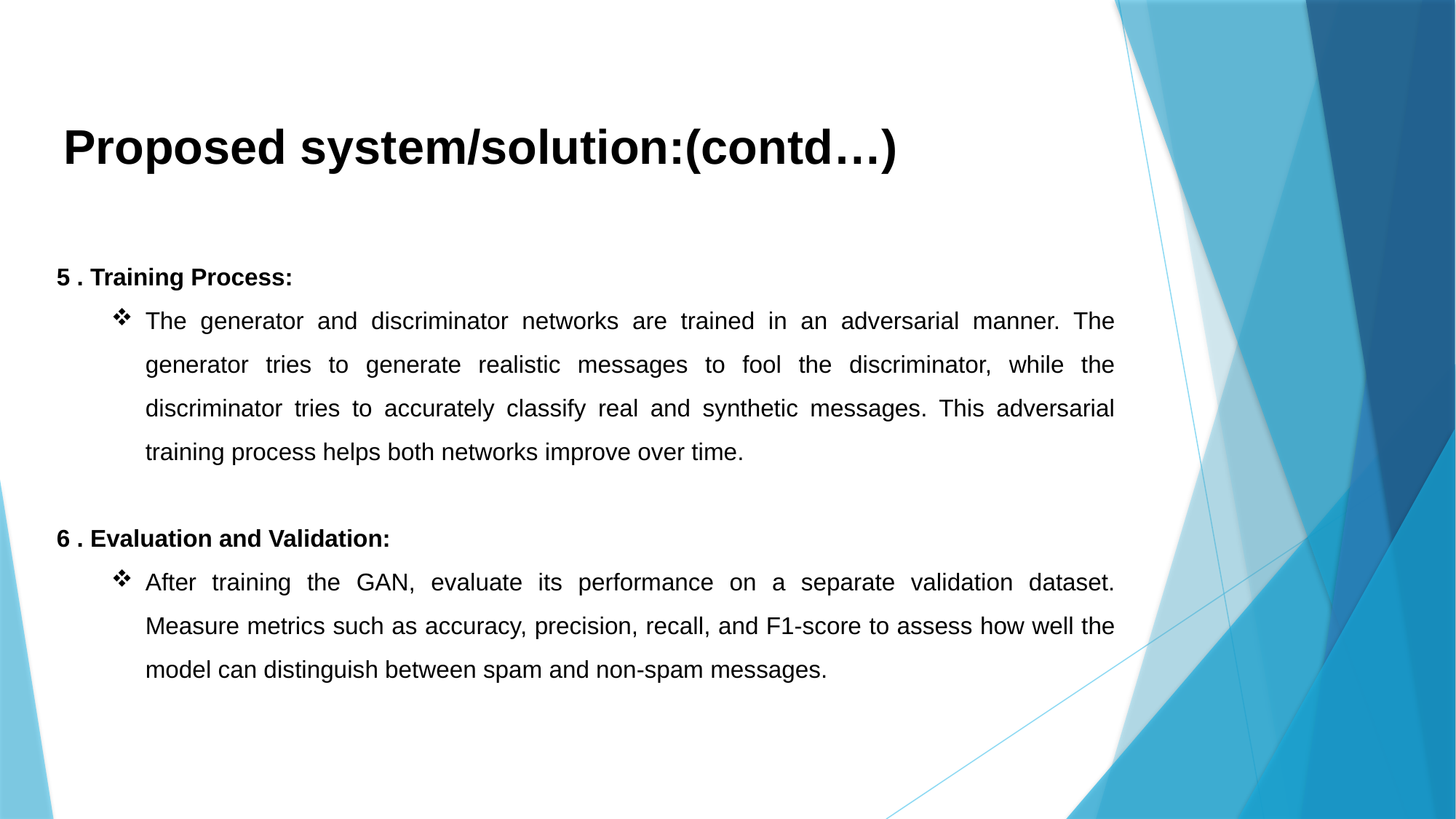

Proposed system/solution:(contd…)
5 . Training Process:
The generator and discriminator networks are trained in an adversarial manner. The generator tries to generate realistic messages to fool the discriminator, while the discriminator tries to accurately classify real and synthetic messages. This adversarial training process helps both networks improve over time.

6 . Evaluation and Validation:
After training the GAN, evaluate its performance on a separate validation dataset. Measure metrics such as accuracy, precision, recall, and F1-score to assess how well the model can distinguish between spam and non-spam messages.